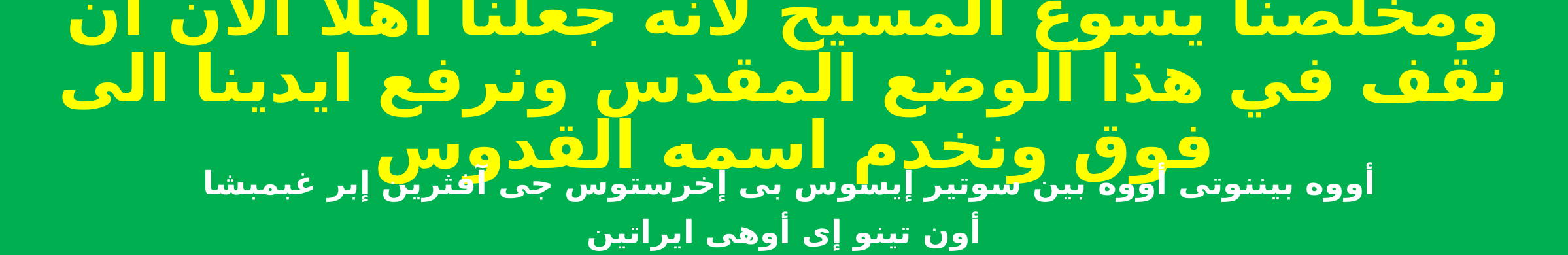

ومخلصنا يسوع المسيح لأنه جعلنا أهلاً الآن أن نقف في هذا الوضع المقدس ونرفع ايدينا الى فوق ونخدم اسمه القدوس
أووه بيننوتى أووه بين سوتير إيسوس بى إخرستوس جى آفثرين إبر غبمبشا
أون تينو إى أوهى ايراتين